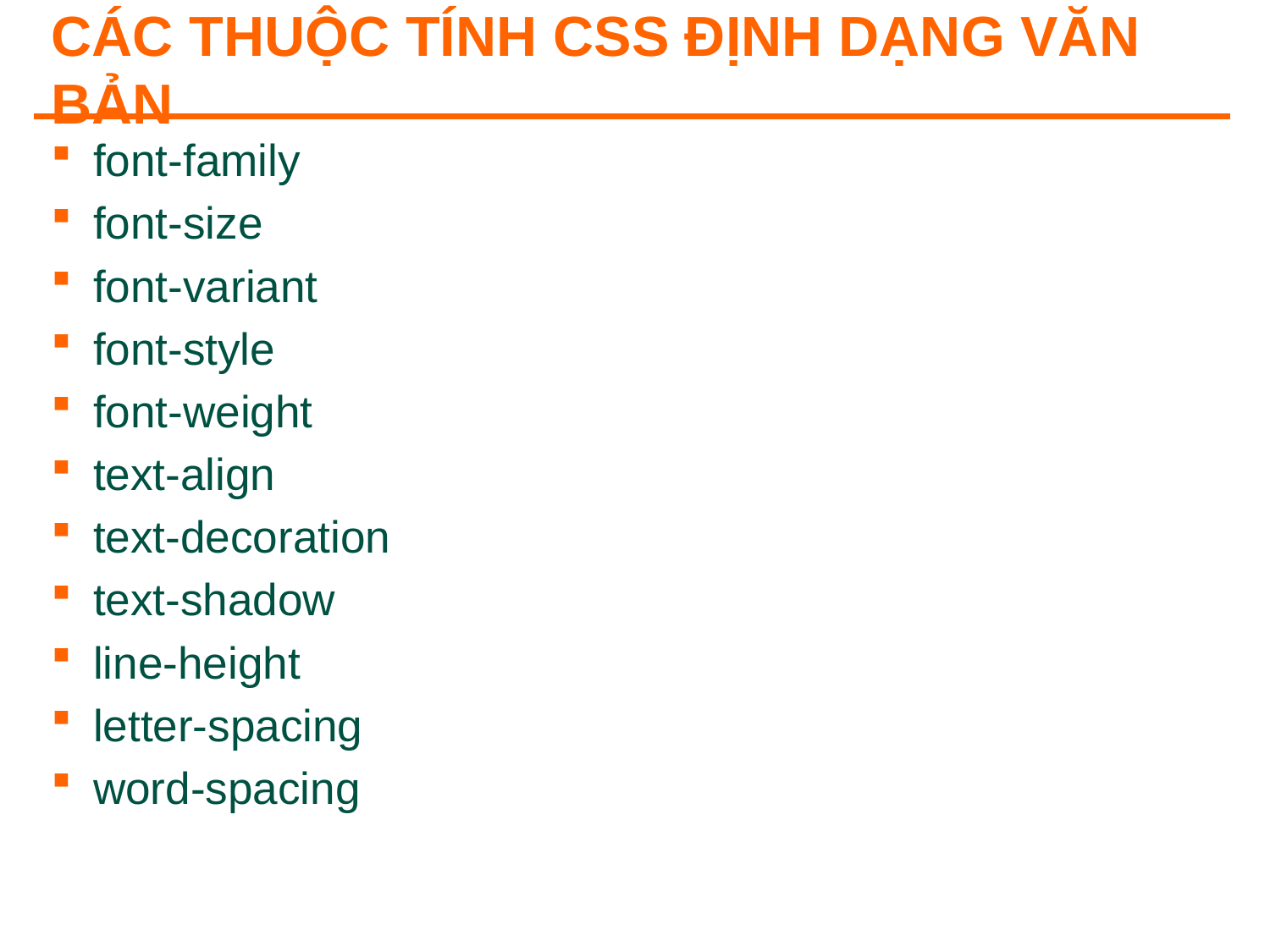

# Các thuộc tính CSS định dạng văn bản
font-family
font-size
font-variant
font-style
font-weight
text-align
text-decoration
text-shadow
line-height
letter-spacing
word-spacing